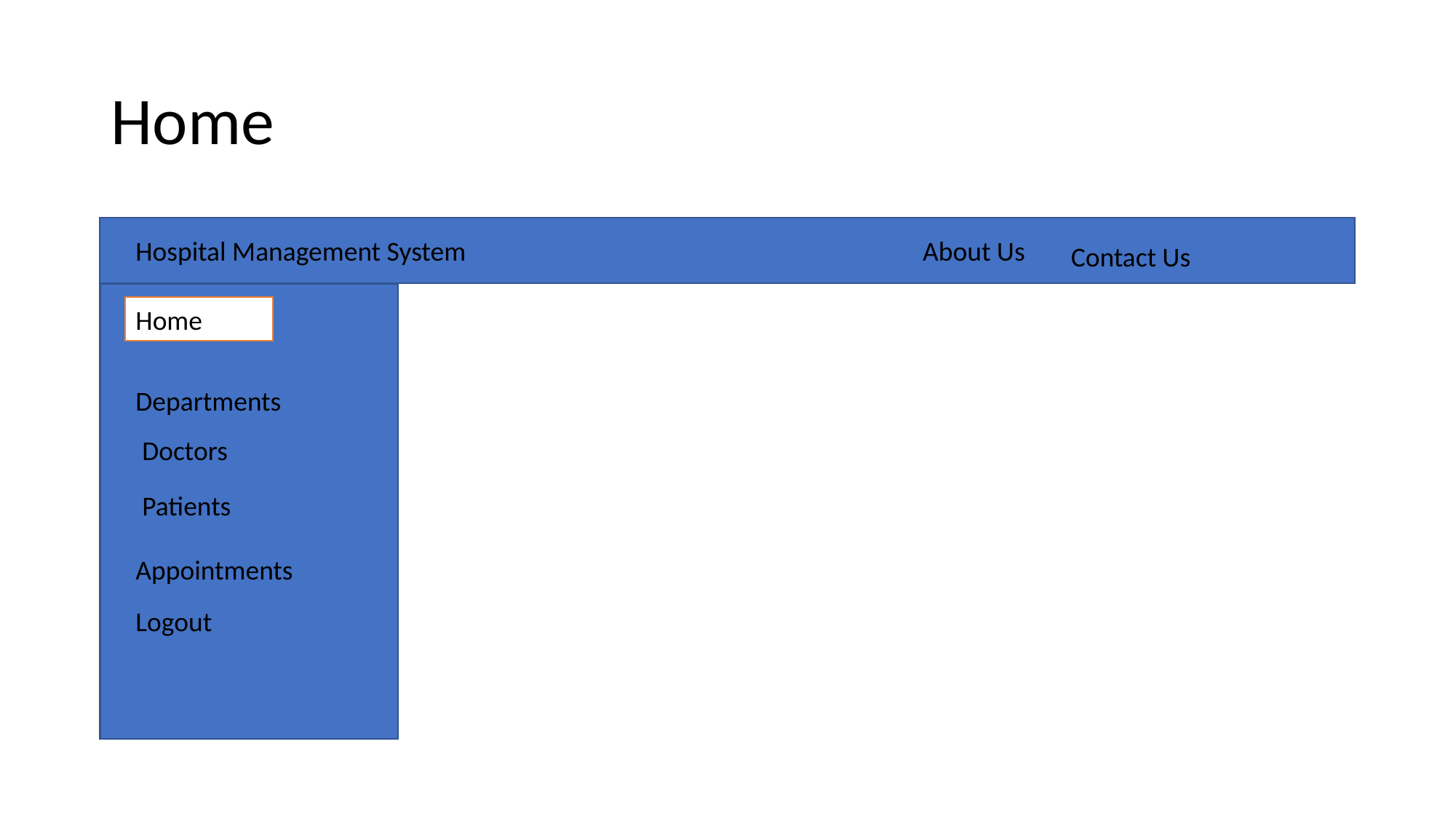

# Home

Hospital Management System
About Us
Contact Us

Home
Departments
Doctors
Patients
Appointments
Logout